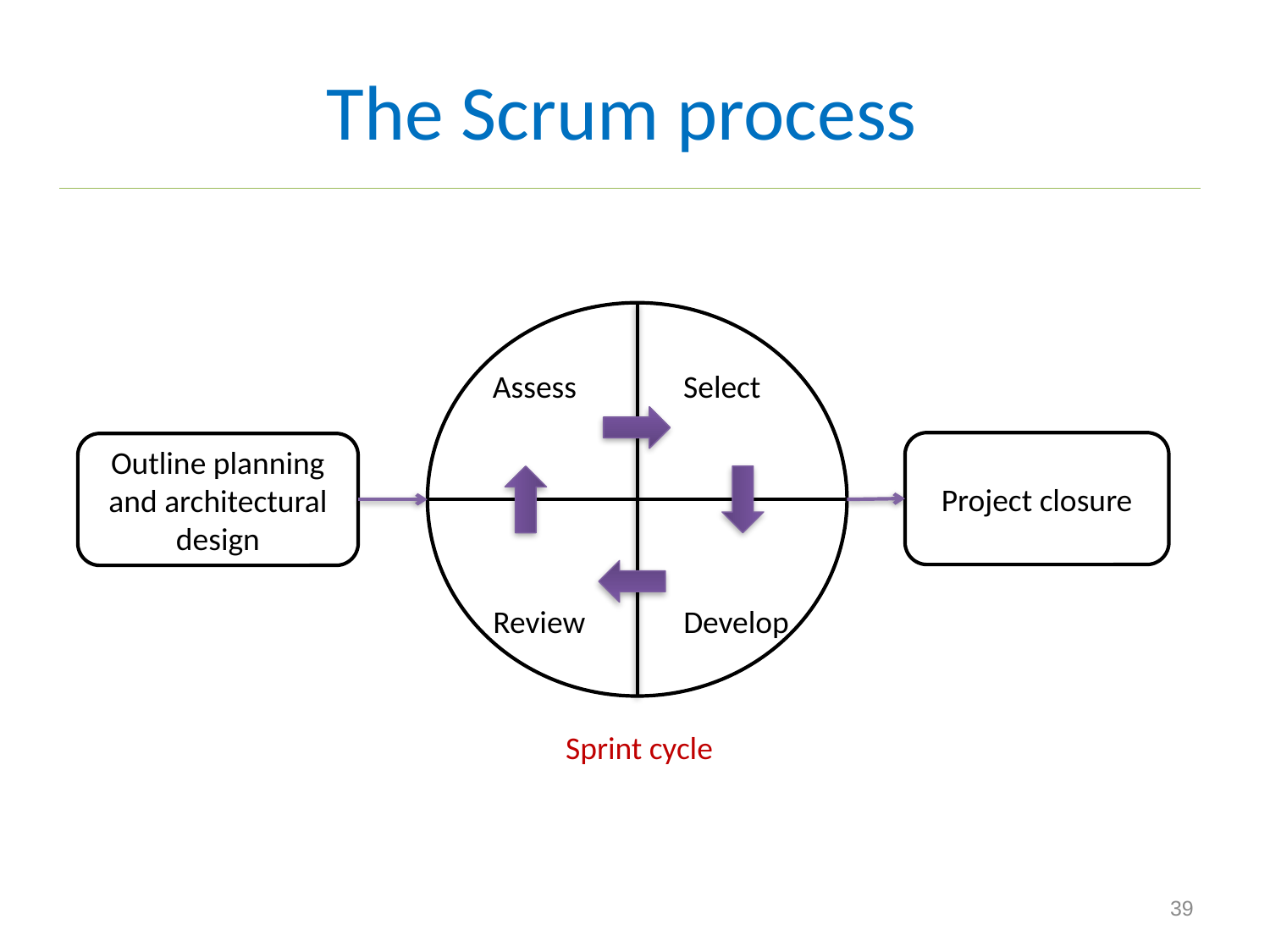

# The Scrum process

Assess
Select

Project closure
Outline planning and architectural design

Review
Develop
Sprint cycle
39